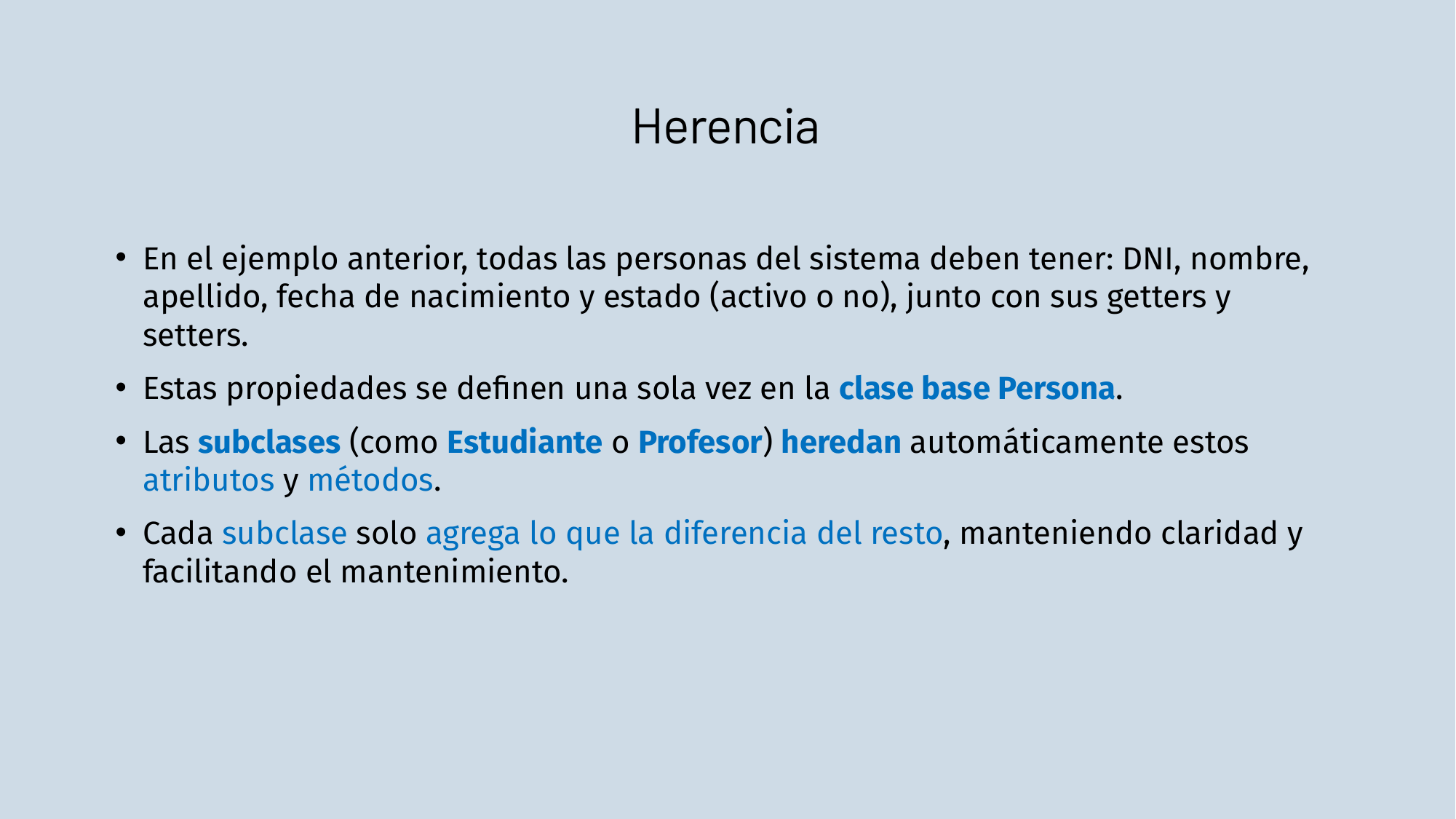

# Herencia

En el ejemplo anterior, todas las personas del sistema deben tener: DNI, nombre, apellido, fecha de nacimiento y estado (activo o no), junto con sus getters y setters.
Estas propiedades se definen una sola vez en la clase base Persona.
Las subclases (como Estudiante o Profesor) heredan automáticamente estos atributos y métodos.
Cada subclase solo agrega lo que la diferencia del resto, manteniendo claridad y facilitando el mantenimiento.